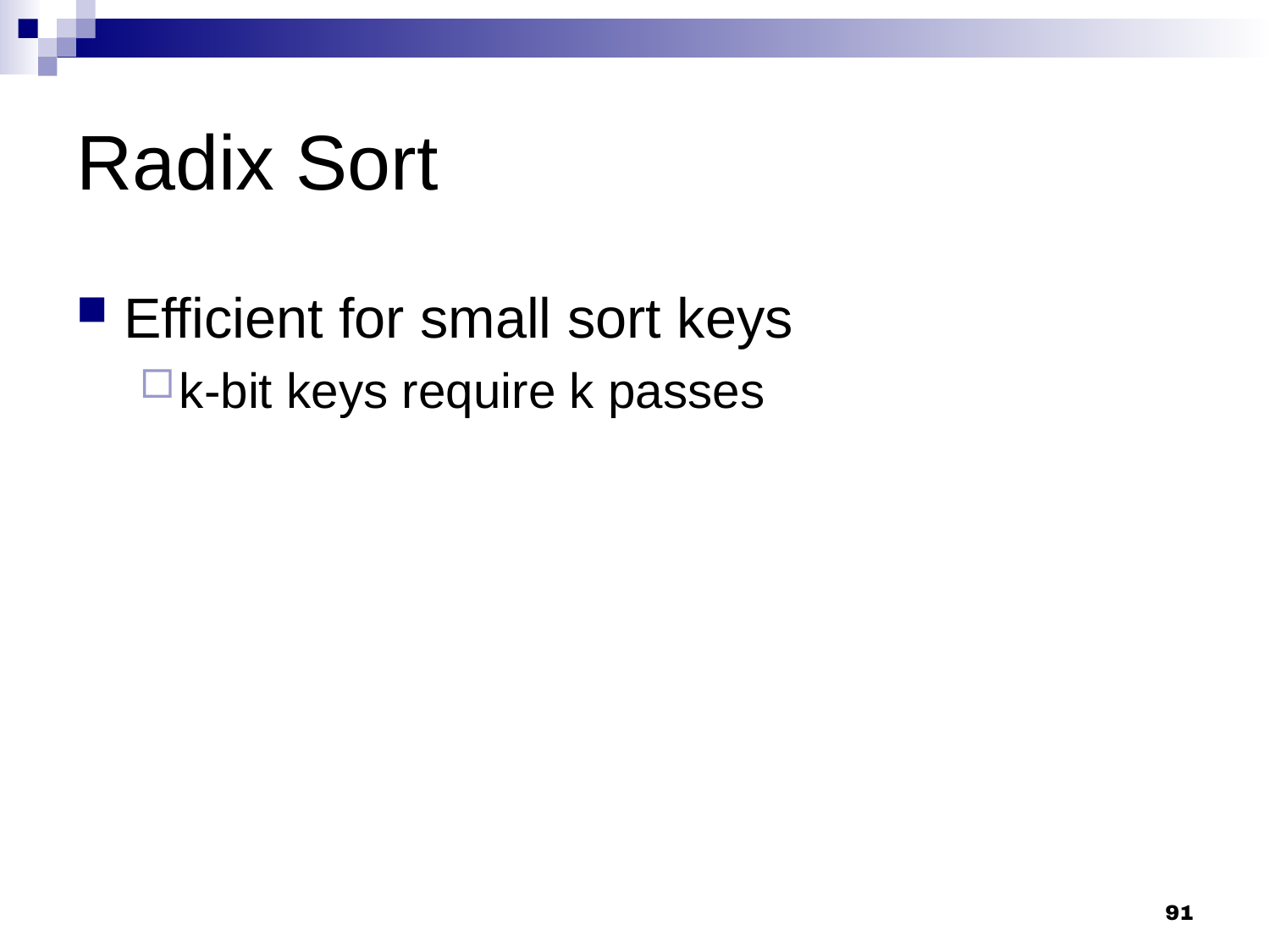

# Radix Sort
Efficient for small sort keys
k-bit keys require k passes

91